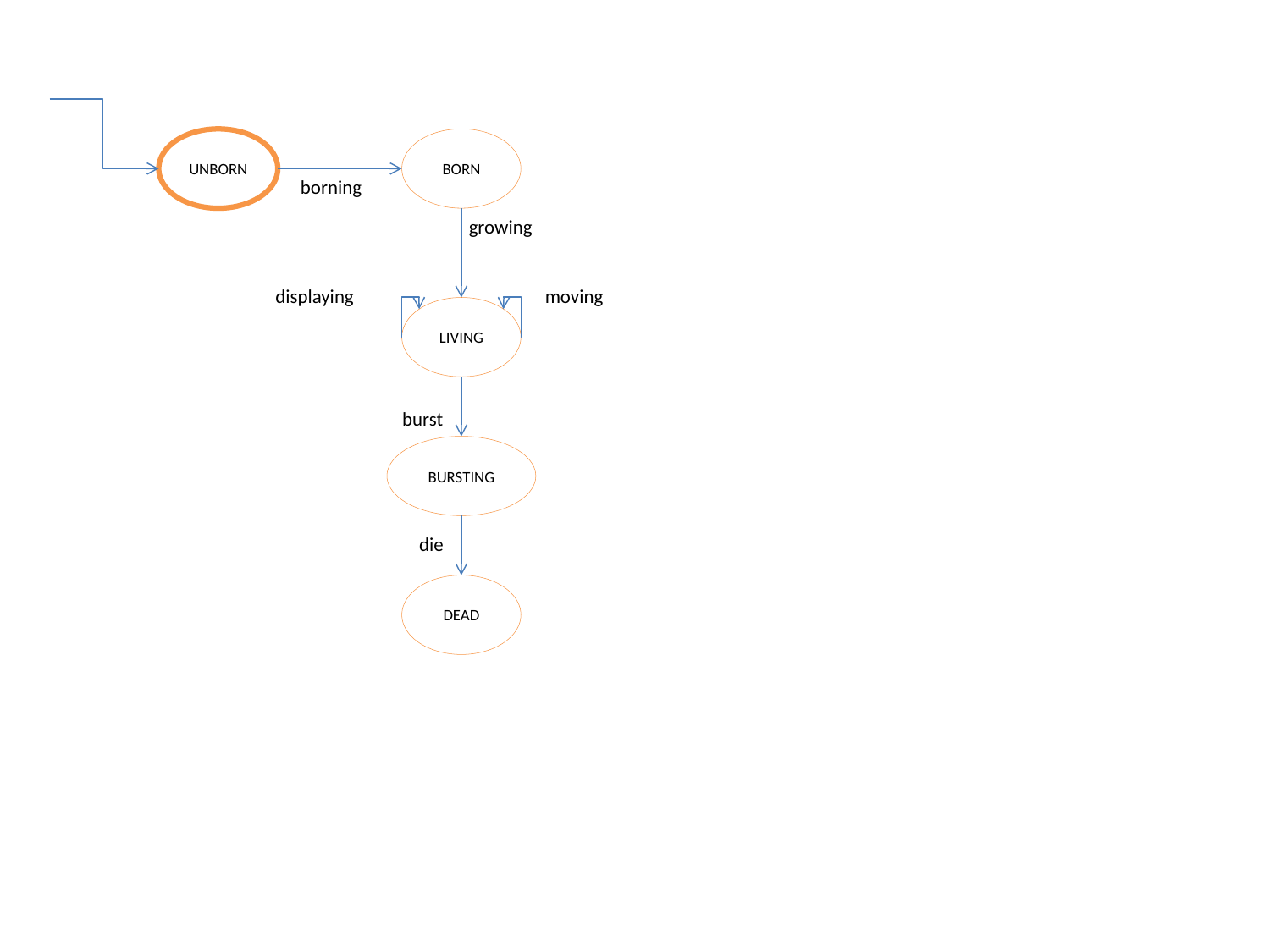

UNBORN
BORN
borning
growing
displaying
moving
LIVING
burst
BURSTING
die
DEAD